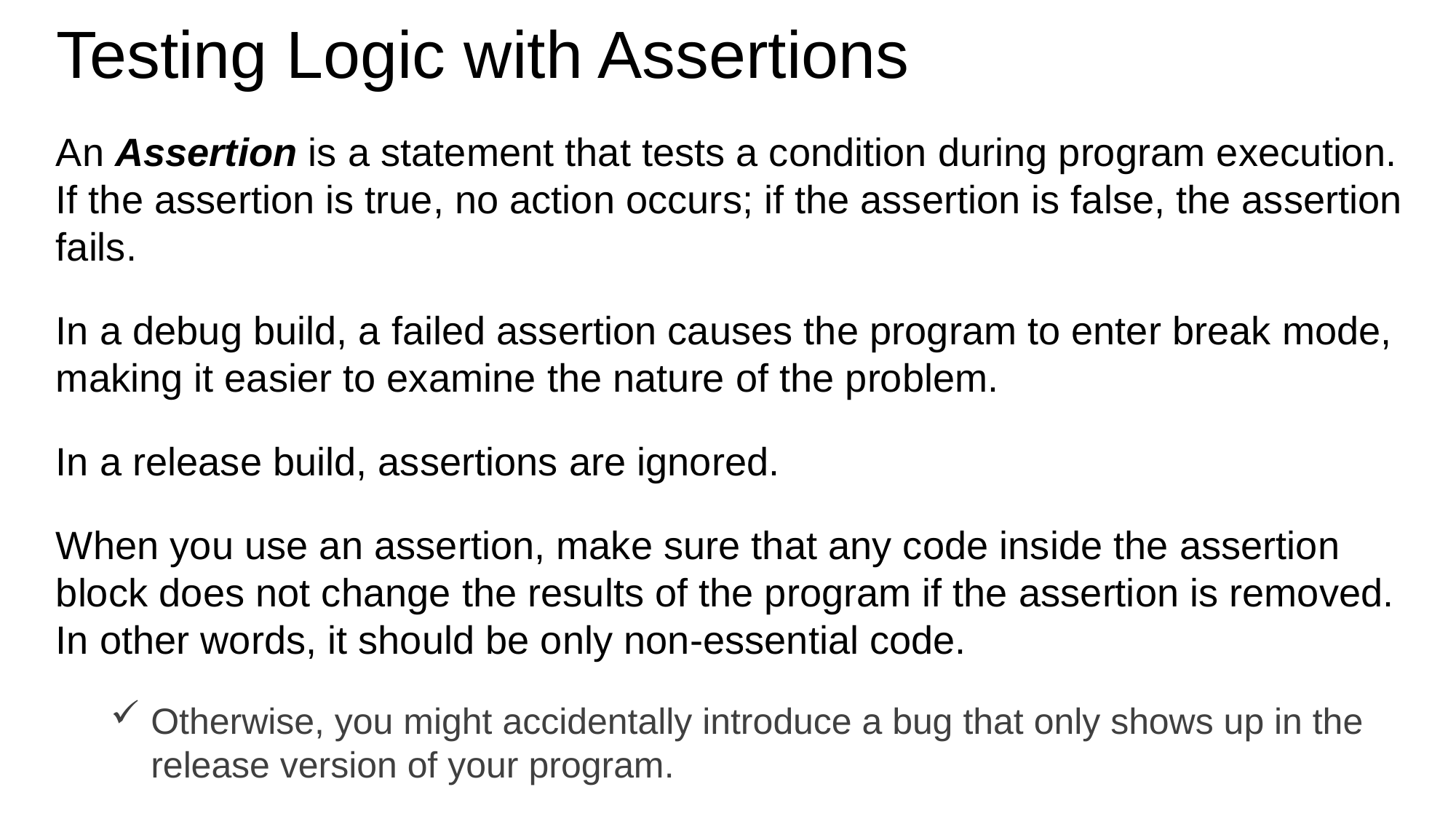

# Testing Logic with Assertions
An Assertion is a statement that tests a condition during program execution. If the assertion is true, no action occurs; if the assertion is false, the assertion fails.
In a debug build, a failed assertion causes the program to enter break mode, making it easier to examine the nature of the problem.
In a release build, assertions are ignored.
When you use an assertion, make sure that any code inside the assertion block does not change the results of the program if the assertion is removed. In other words, it should be only non-essential code.
Otherwise, you might accidentally introduce a bug that only shows up in the release version of your program.